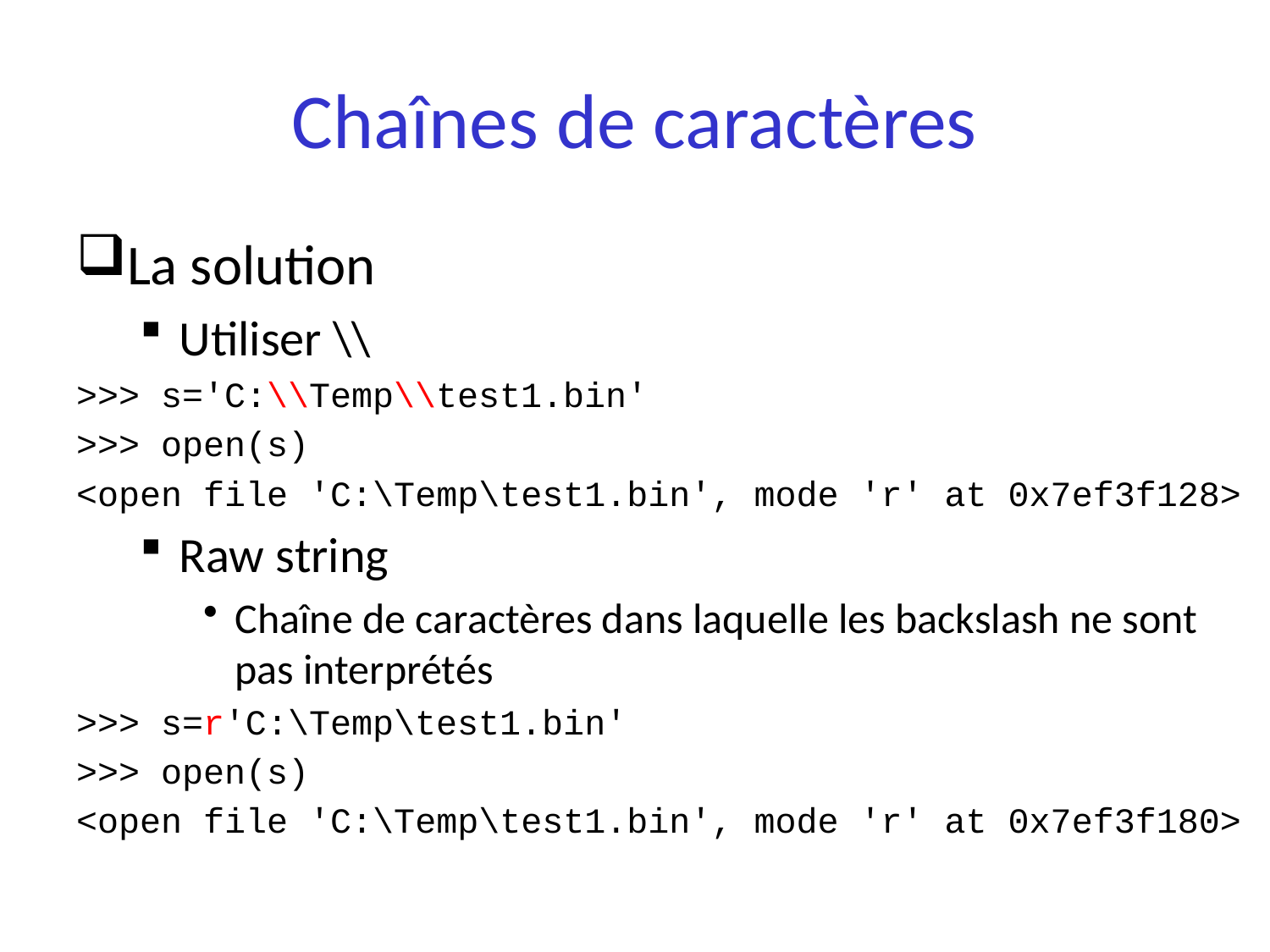

# Chaînes de caractères
La solution
Utiliser \\
>>> s='C:\\Temp\\test1.bin'
>>> open(s)
<open file 'C:\Temp\test1.bin', mode 'r' at 0x7ef3f128>
Raw string
Chaîne de caractères dans laquelle les backslash ne sont pas interprétés
>>> s=r'C:\Temp\test1.bin'
>>> open(s)
<open file 'C:\Temp\test1.bin', mode 'r' at 0x7ef3f180>